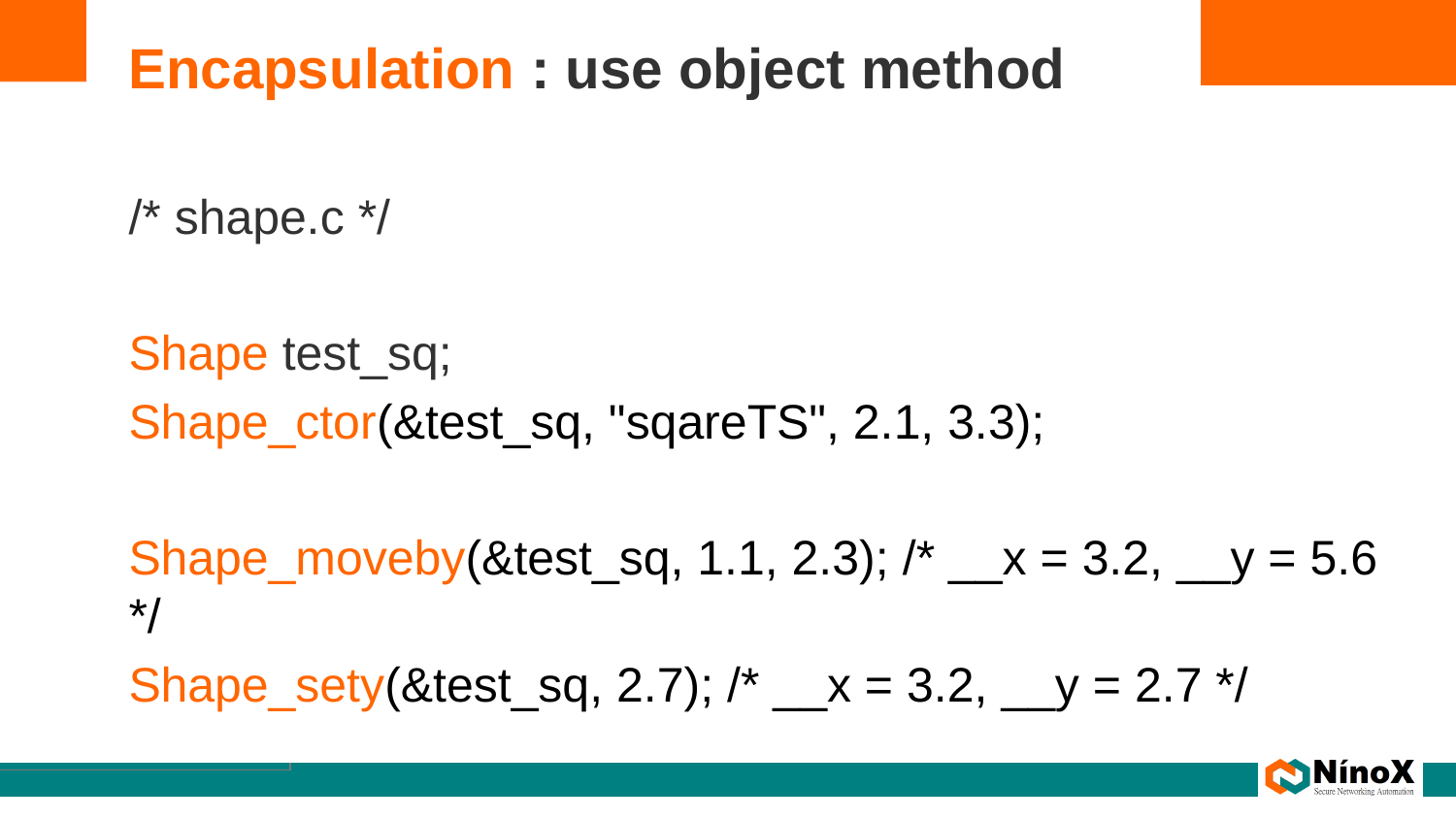

# Encapsulation : use object method
/* shape.c */

Shape test_sq;
Shape_ctor(&test_sq, "sqareTS", 2.1, 3.3);

Shape_moveby(&test_sq, 1.1, 2.3); /* __x = 3.2, __y = 5.6 */
Shape_sety(&test_sq, 2.7); /* __x = 3.2, __y = 2.7 */